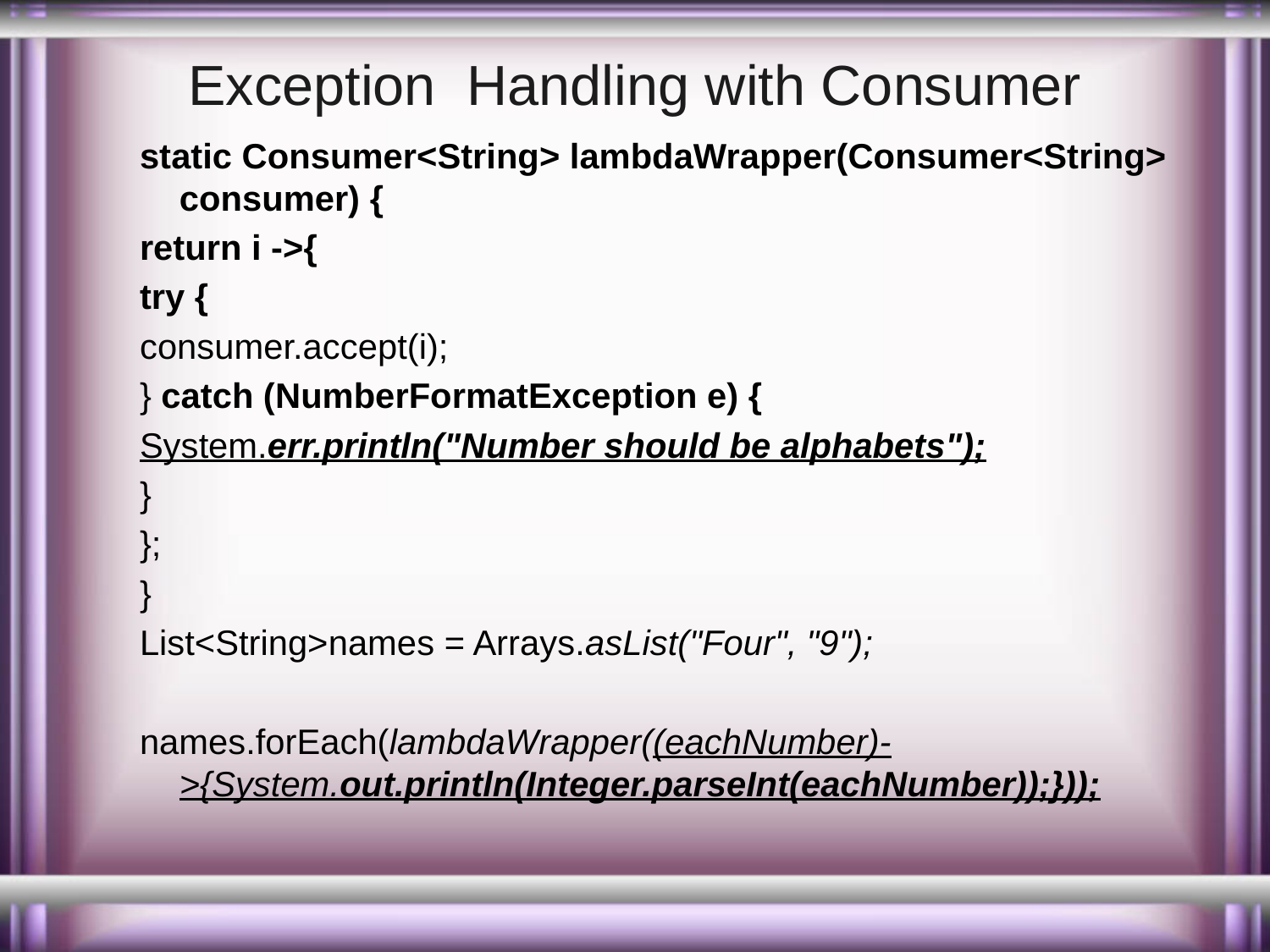

# Exception  Handling with Consumer
static Consumer<String> lambdaWrapper(Consumer<String>  consumer) {
return i ->{
try {
consumer.accept(i);
} catch (NumberFormatException e) {
System.err.println("Number should be alphabets");
}
};
}
List<String>names = Arrays.asList("Four", "9");

names.forEach(lambdaWrapper((eachNumber)->{System.out.println(Integer.parseInt(eachNumber));}));